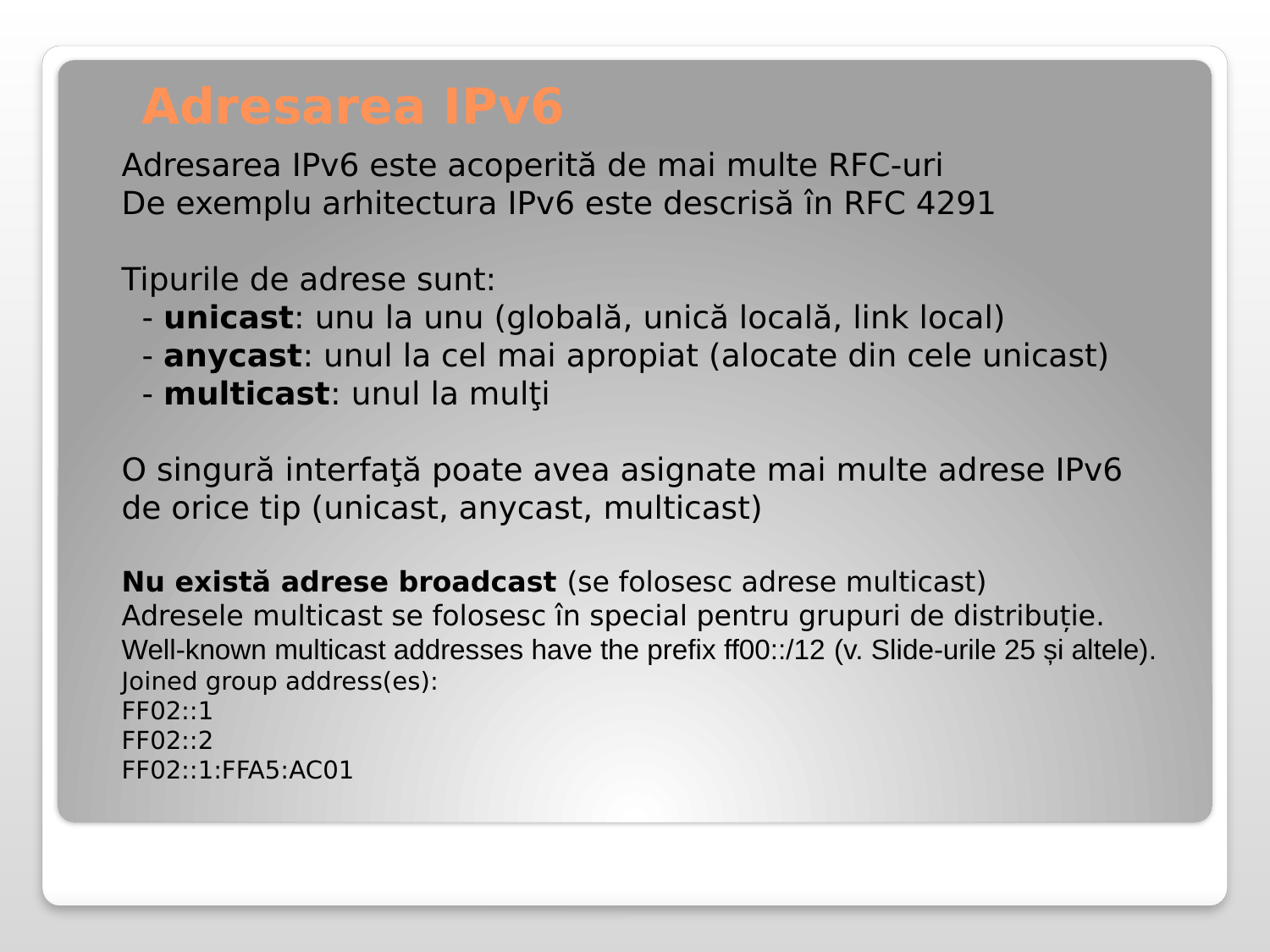

# Adresarea IPv6
Adresarea IPv6 este acoperită de mai multe RFC-uri
De exemplu arhitectura IPv6 este descrisă în RFC 4291

Tipurile de adrese sunt:
  - unicast: unu la unu (globală, unică locală, link local)
  - anycast: unul la cel mai apropiat (alocate din cele unicast)
  - multicast: unul la mulţi

O singură interfaţă poate avea asignate mai multe adrese IPv6 de orice tip (unicast, anycast, multicast)

Nu există adrese broadcast (se folosesc adrese multicast)
Adresele multicast se folosesc în special pentru grupuri de distribuție.
Well-known multicast addresses have the prefix ff00::/12 (v. Slide-urile 25 și altele).
Joined group address(es):
FF02::1
FF02::2
FF02::1:FFA5:AC01